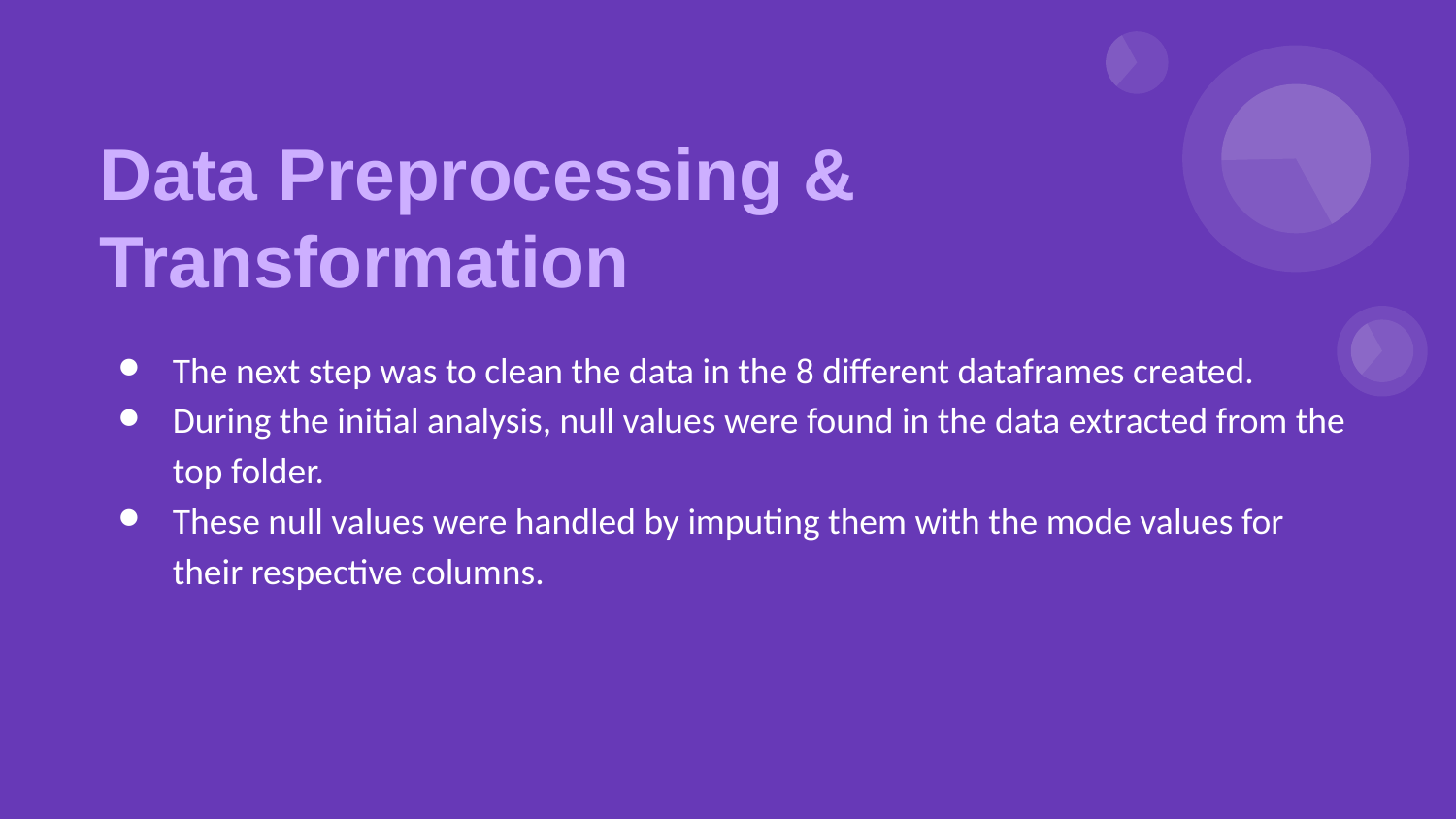

Data Preprocessing & Transformation
The next step was to clean the data in the 8 different dataframes created.
During the initial analysis, null values were found in the data extracted from the top folder.
These null values were handled by imputing them with the mode values for their respective columns.